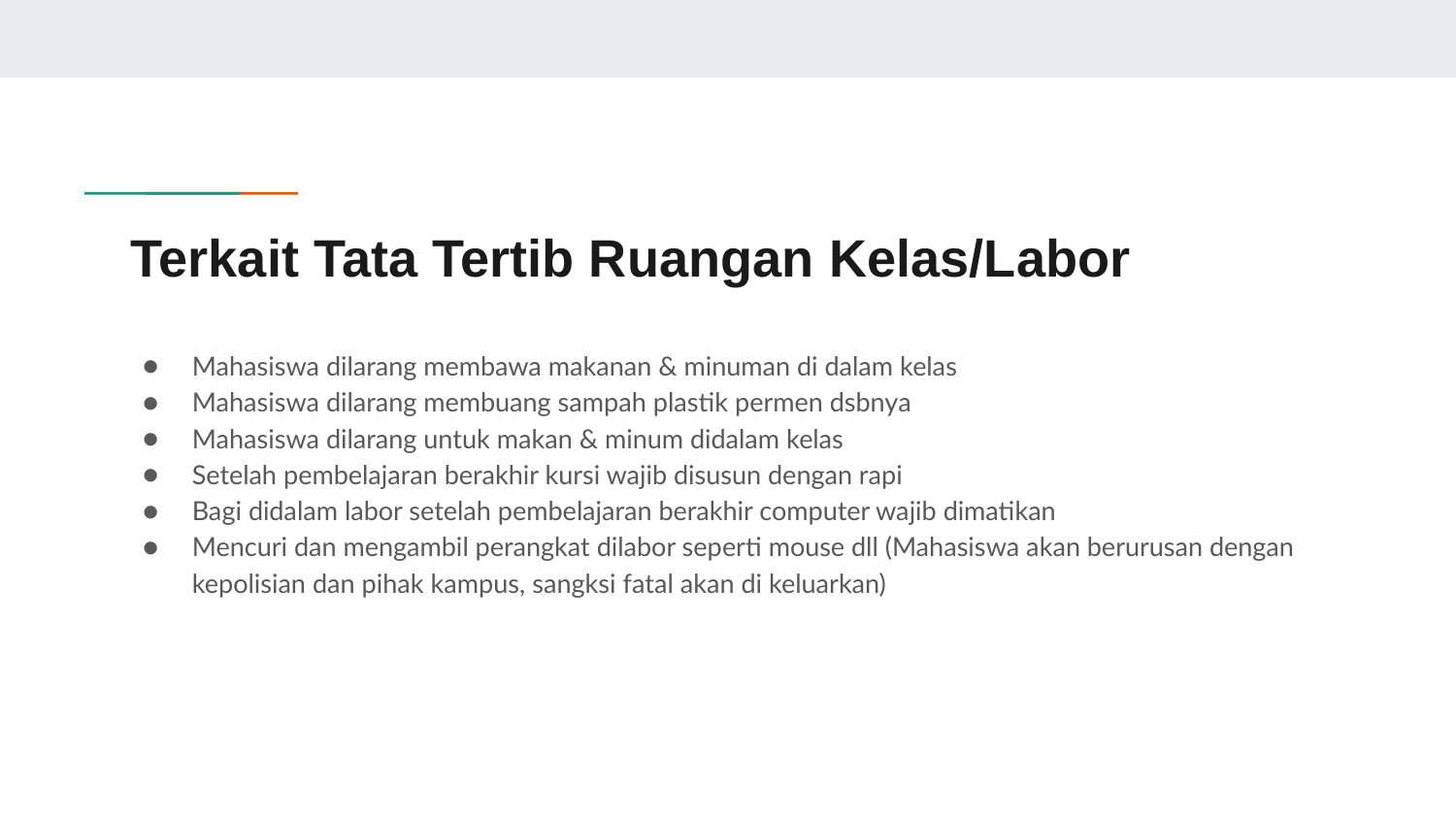

# Terkait Tata Tertib Ruangan Kelas/Labor
Mahasiswa dilarang membawa makanan & minuman di dalam kelas
Mahasiswa dilarang membuang sampah plastik permen dsbnya
Mahasiswa dilarang untuk makan & minum didalam kelas
Setelah pembelajaran berakhir kursi wajib disusun dengan rapi
Bagi didalam labor setelah pembelajaran berakhir computer wajib dimatikan
Mencuri dan mengambil perangkat dilabor seperti mouse dll (Mahasiswa akan berurusan dengan kepolisian dan pihak kampus, sangksi fatal akan di keluarkan)